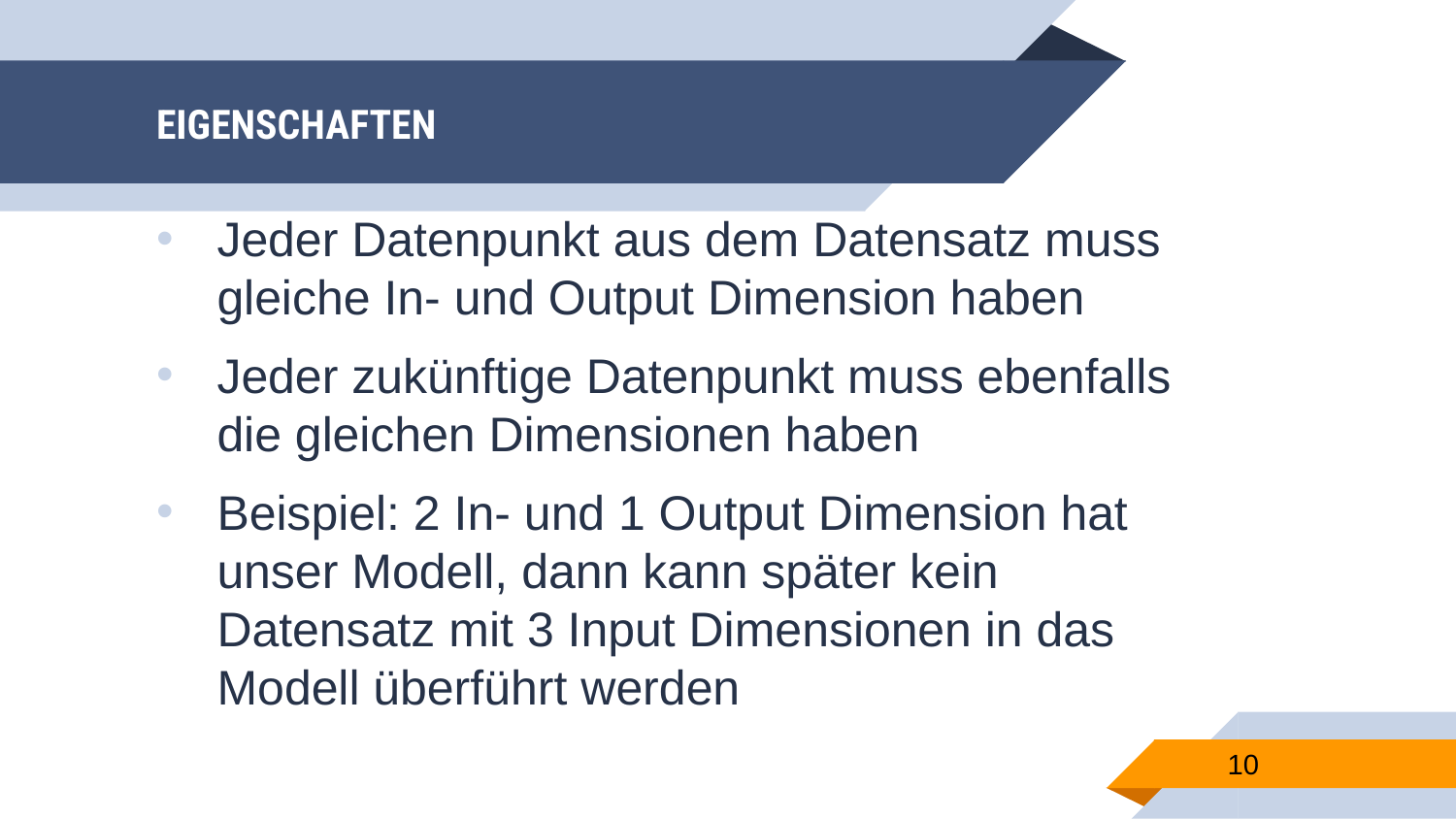

# EIGENSCHAFTEN
Jeder Datenpunkt aus dem Datensatz muss gleiche In- und Output Dimension haben
Jeder zukünftige Datenpunkt muss ebenfalls die gleichen Dimensionen haben
Beispiel: 2 In- und 1 Output Dimension hat unser Modell, dann kann später kein Datensatz mit 3 Input Dimensionen in das Modell überführt werden
10